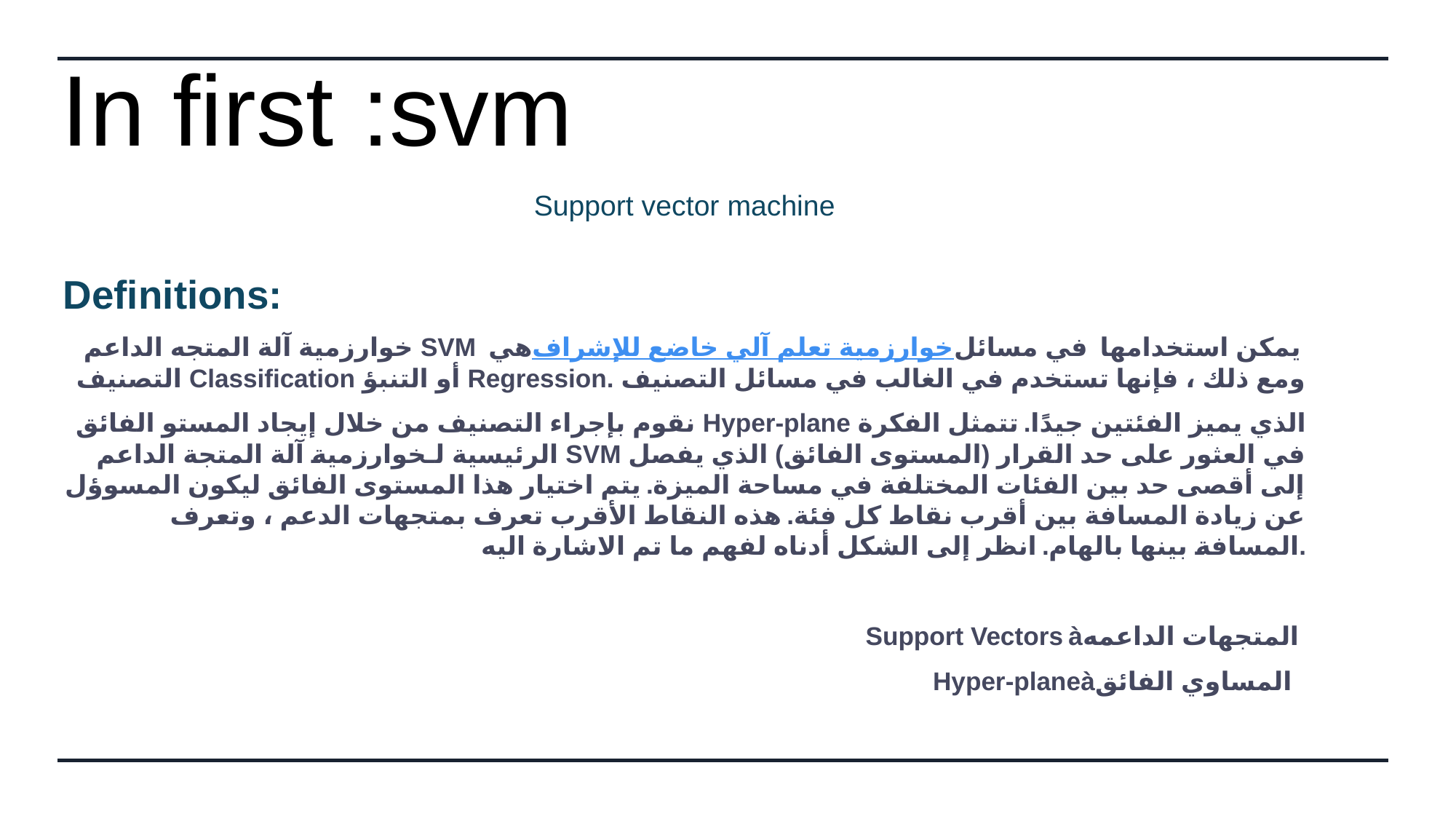

# In first :svm
Support vector machine

Definitions:
خوارزمية آلة المتجه الداعم SVM هي خوارزمية تعلم آلي خاضع للإشراف يمكن استخدامها  في مسائل التصنيف Classification أو التنبؤ Regression. ومع ذلك ، فإنها تستخدم في الغالب في مسائل التصنيف
 نقوم بإجراء التصنيف من خلال إيجاد المستو الفائق Hyper-plane الذي يميز الفئتين جيدًا. تتمثل الفكرة الرئيسية لـخوارزمية آلة المتجة الداعم SVM في العثور على حد القرار (المستوى الفائق) الذي يفصل إلى أقصى حد بين الفئات المختلفة في مساحة الميزة. يتم اختيار هذا المستوى الفائق ليكون المسوؤل عن زيادة المسافة بين أقرب نقاط كل فئة. هذه النقاط الأقرب تعرف بمتجهات الدعم ، وتعرف المسافة بينها بالهام. انظر إلى الشكل أدناه لفهم ما تم الاشارة اليه.

Support Vectors àالمتجهات الداعمه
 Hyper-planeàالمساوي الفائق